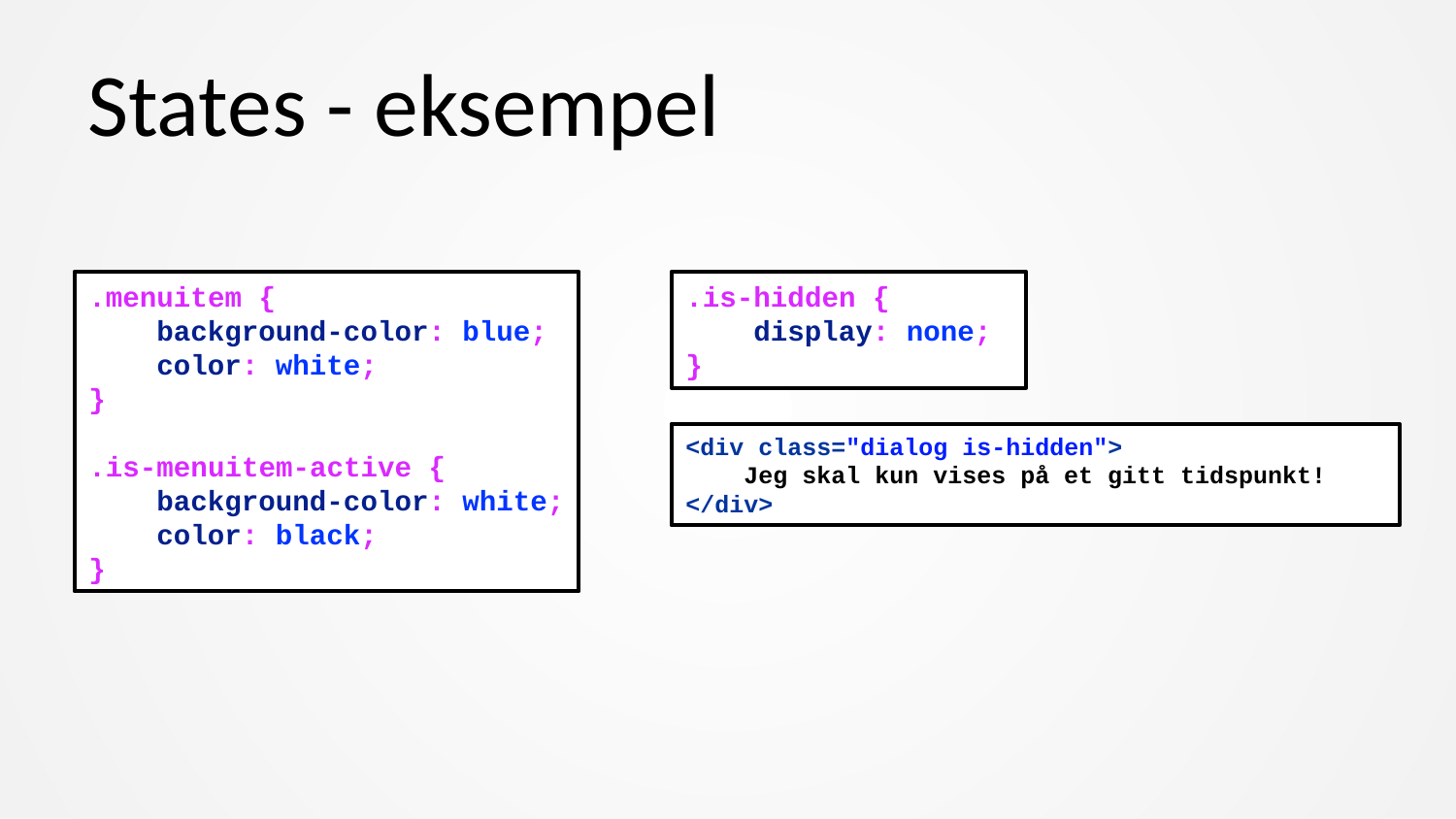

# States - eksempel
.menuitem {
    background-color: blue;
    color: white;
}

.is-menuitem-active {
    background-color: white;
    color: black;
}
.is-hidden {
    display: none;
}
<div class="dialog is-hidden">
    Jeg skal kun vises på et gitt tidspunkt!
</div>